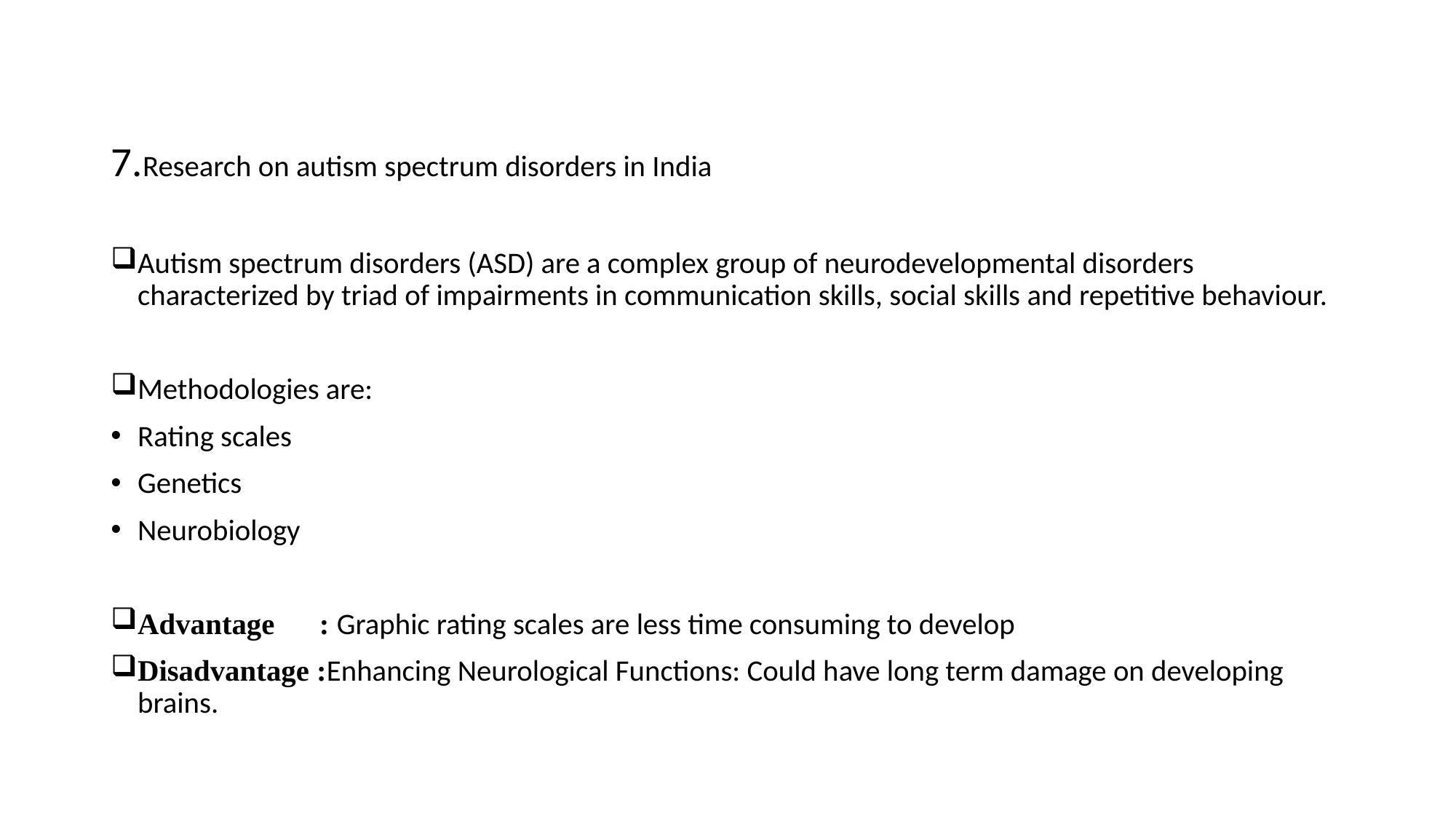

7.Research on autism spectrum disorders in India

Autism spectrum disorders (ASD) are a complex group of neurodevelopmental disorders characterized by triad of impairments in communication skills, social skills and repetitive behaviour.

Methodologies are:
Rating scales
Genetics
Neurobiology

Advantage      : Graphic rating scales are less time consuming to develop
Disadvantage :Enhancing Neurological Functions: Could have long term damage on developing brains.